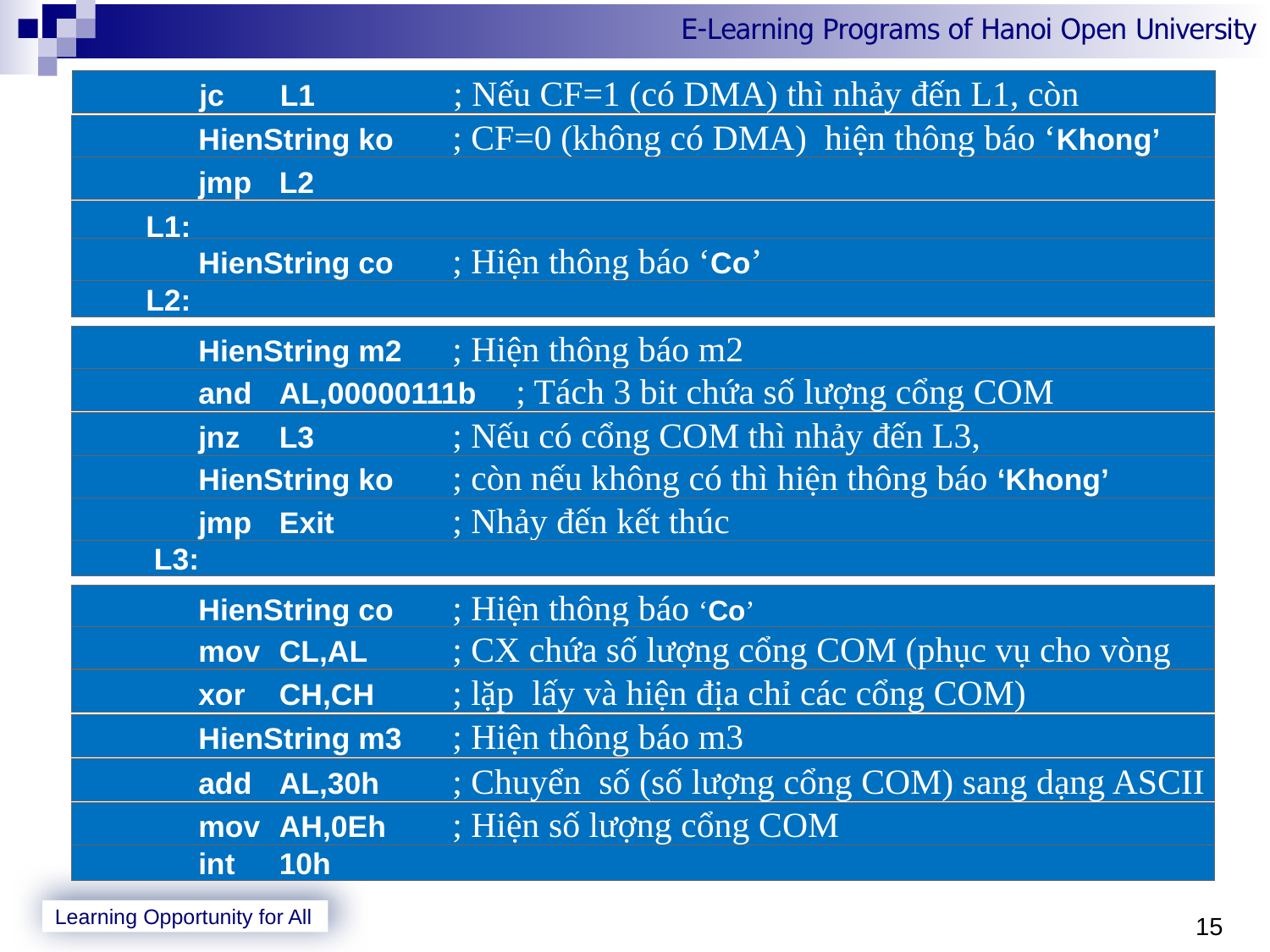

jc	L1	; Nếu CF=1 (có DMA) thì nhảy đến L1, còn
   	HienString ko	; CF=0 (không có DMA)  hiện thông báo ‘Khong’
   	jmp	L2
         L1:
   	HienString co	; Hiện thông báo ‘Co’
         L2:
   	HienString m2	; Hiện thông báo m2
  	and	AL,00000111b	; Tách 3 bit chứa số lượng cổng COM
   	jnz	L3	; Nếu có cổng COM thì nhảy đến L3,
   	HienString ko	; còn nếu không có thì hiện thông báo ‘Khong’
   	jmp	Exit	; Nhảy đến kết thúc
          L3:
  	HienString co	; Hiện thông báo ‘Co’
  	mov	CL,AL	; CX chứa số lượng cổng COM (phục vụ cho vòng
   	xor	CH,CH	; lặp  lấy và hiện địa chỉ các cổng COM)
  	HienString m3	; Hiện thông báo m3
   	add	AL,30h	; Chuyển  số (số lượng cổng COM) sang dạng ASCII
   	mov	AH,0Eh	; Hiện số lượng cổng COM
  	int	10h
15